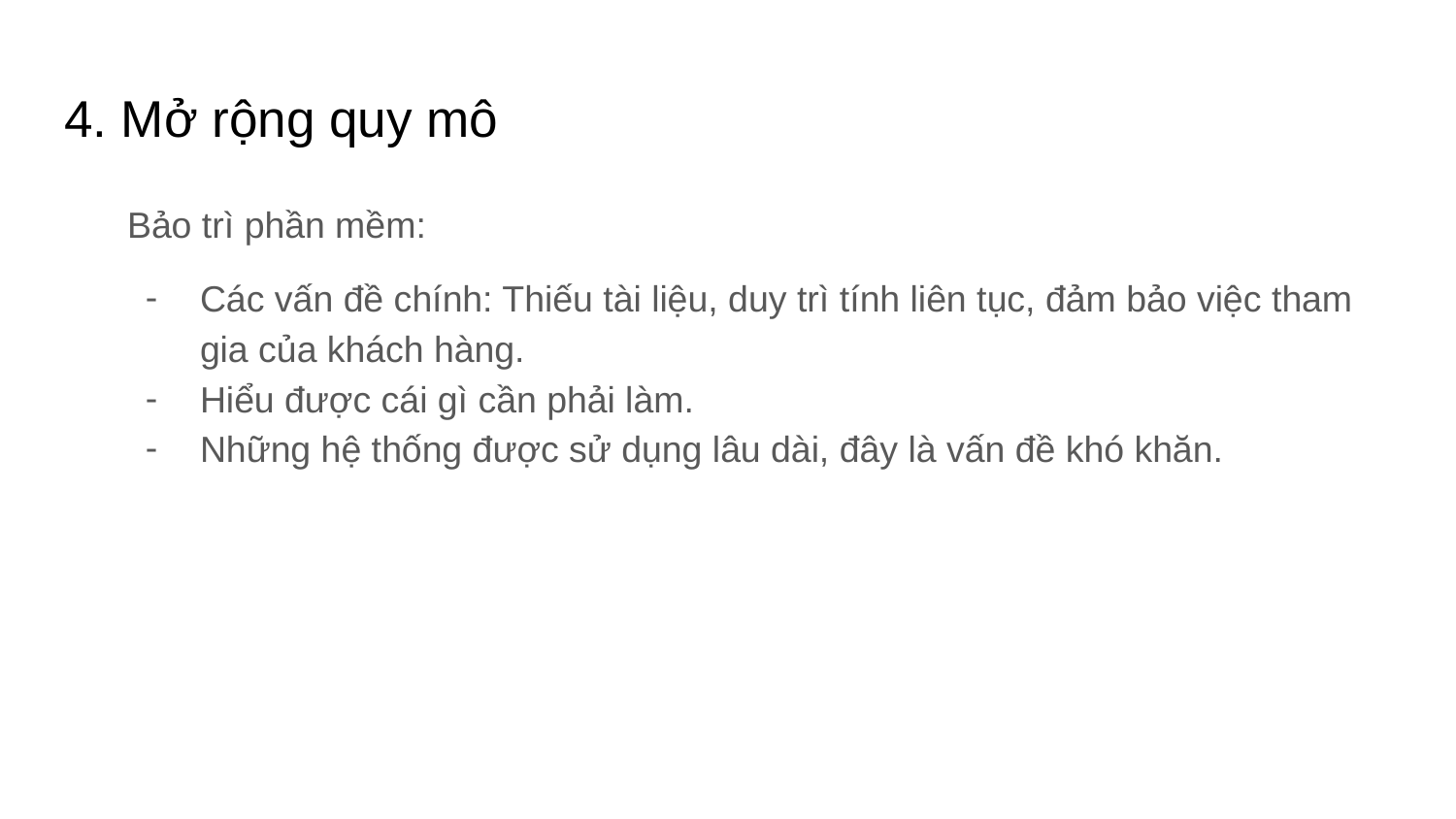

# 4. Mở rộng quy mô
Bảo trì phần mềm:
Các vấn đề chính: Thiếu tài liệu, duy trì tính liên tục, đảm bảo việc tham gia của khách hàng.
Hiểu được cái gì cần phải làm.
Những hệ thống được sử dụng lâu dài, đây là vấn đề khó khăn.